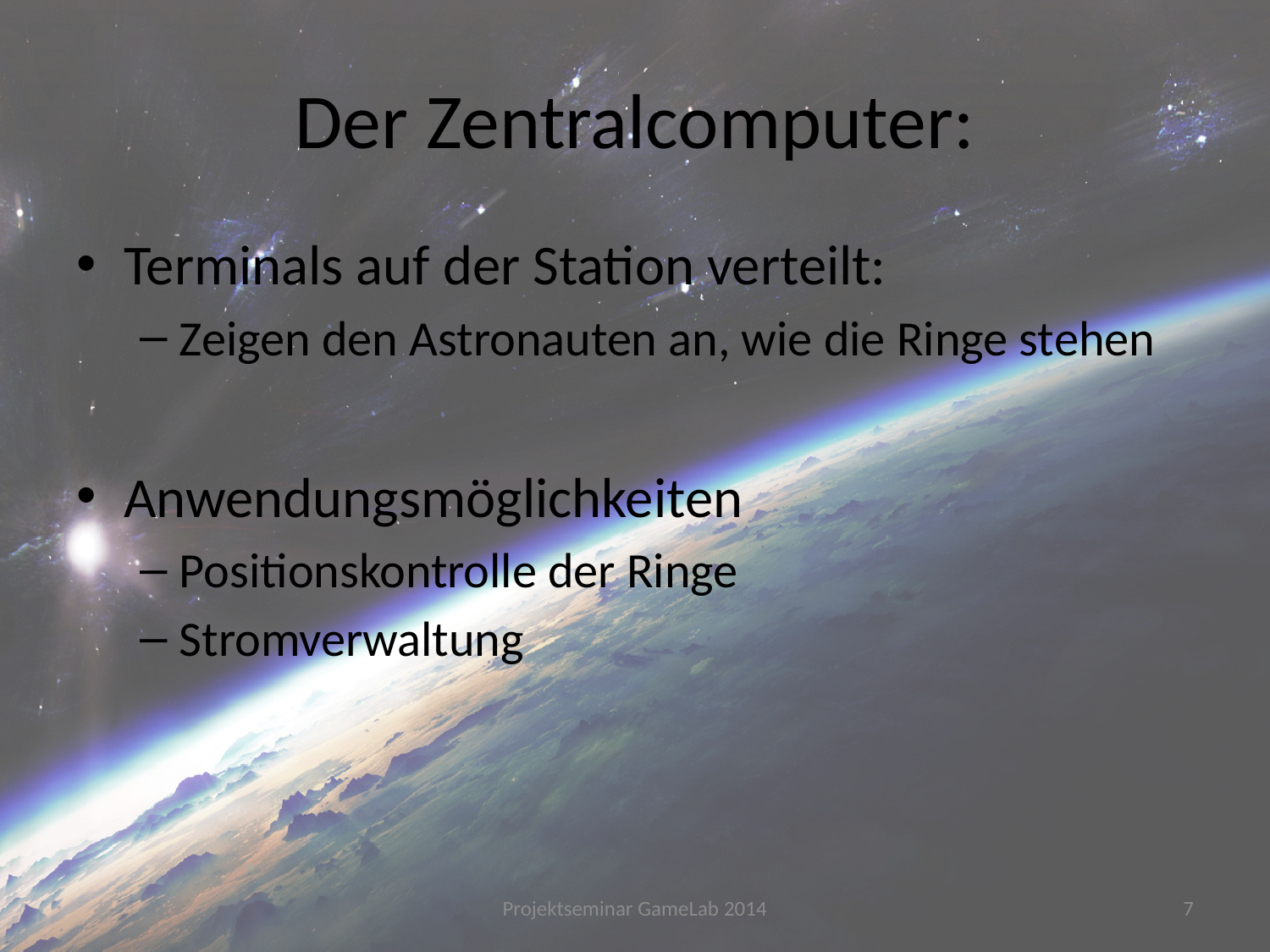

# Der Zentralcomputer:
Terminals auf der Station verteilt:
Zeigen den Astronauten an, wie die Ringe stehen

Anwendungsmöglichkeiten
Positionskontrolle der Ringe
Stromverwaltung
Projektseminar GameLab 2014
7